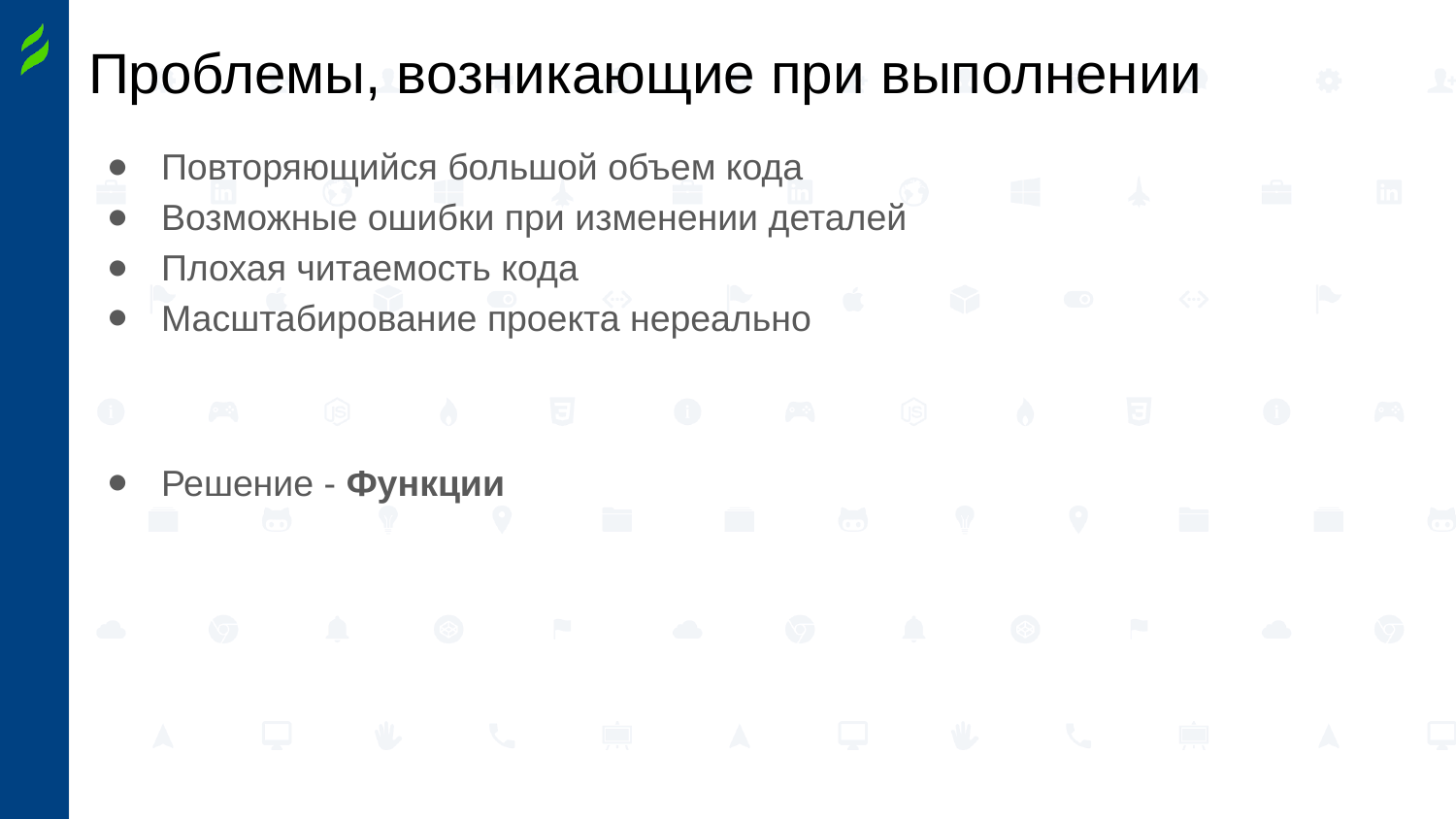

# Проблемы, возникающие при выполнении
Повторяющийся большой объем кода
Возможные ошибки при изменении деталей
Плохая читаемость кода
Масштабирование проекта нереально

Решение - Функции